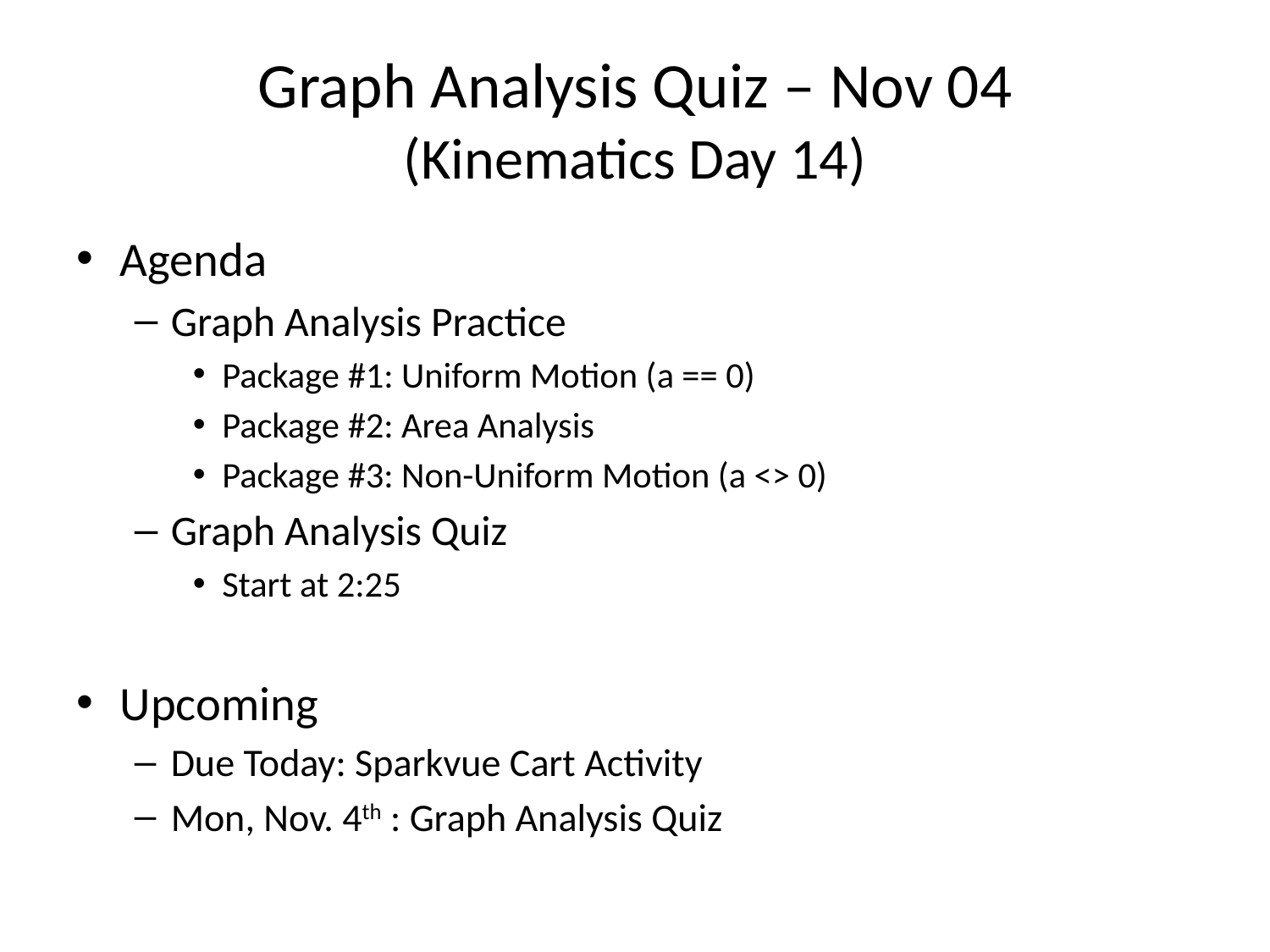

# Graph Analysis Quiz – Nov 04 (Kinematics Day 14)
Agenda
Graph Analysis Practice
Package #1: Uniform Motion (a == 0)
Package #2: Area Analysis
Package #3: Non-Uniform Motion (a <> 0)
Graph Analysis Quiz
Start at 2:25

Upcoming
Due Today: Sparkvue Cart Activity
Mon, Nov. 4th : Graph Analysis Quiz